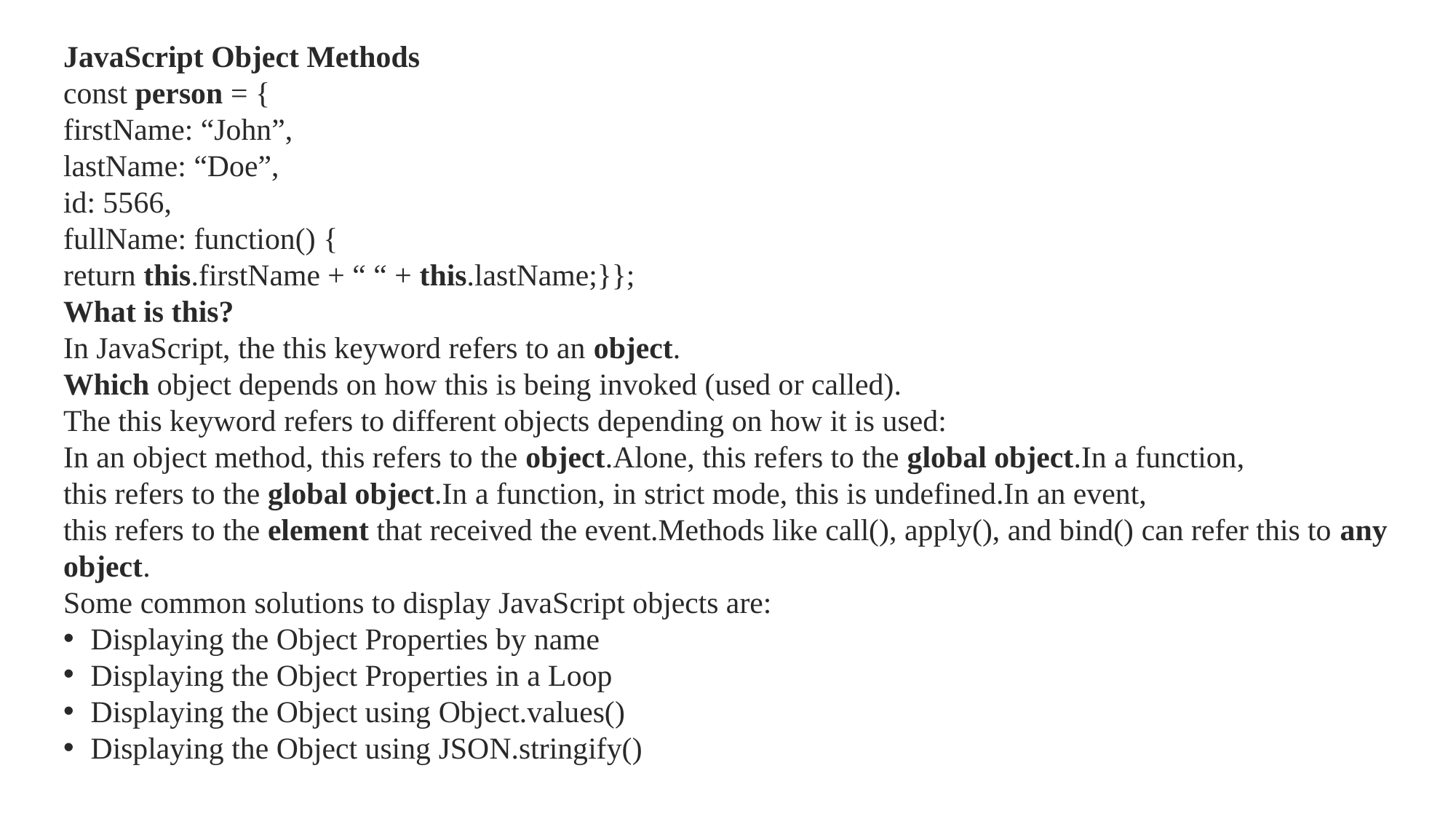

JavaScript Object Methods
const person = {
firstName: “John”,
lastName: “Doe”,
id: 5566,
fullName: function() {
return this.firstName + “ “ + this.lastName;}};
What is this?
In JavaScript, the this keyword refers to an object.
Which object depends on how this is being invoked (used or called).
The this keyword refers to different objects depending on how it is used:
In an object method, this refers to the object.Alone, this refers to the global object.In a function,
this refers to the global object.In a function, in strict mode, this is undefined.In an event,
this refers to the element that received the event.Methods like call(), apply(), and bind() can refer this to any object.
Some common solutions to display JavaScript objects are:
Displaying the Object Properties by name
Displaying the Object Properties in a Loop
Displaying the Object using Object.values()
Displaying the Object using JSON.stringify()